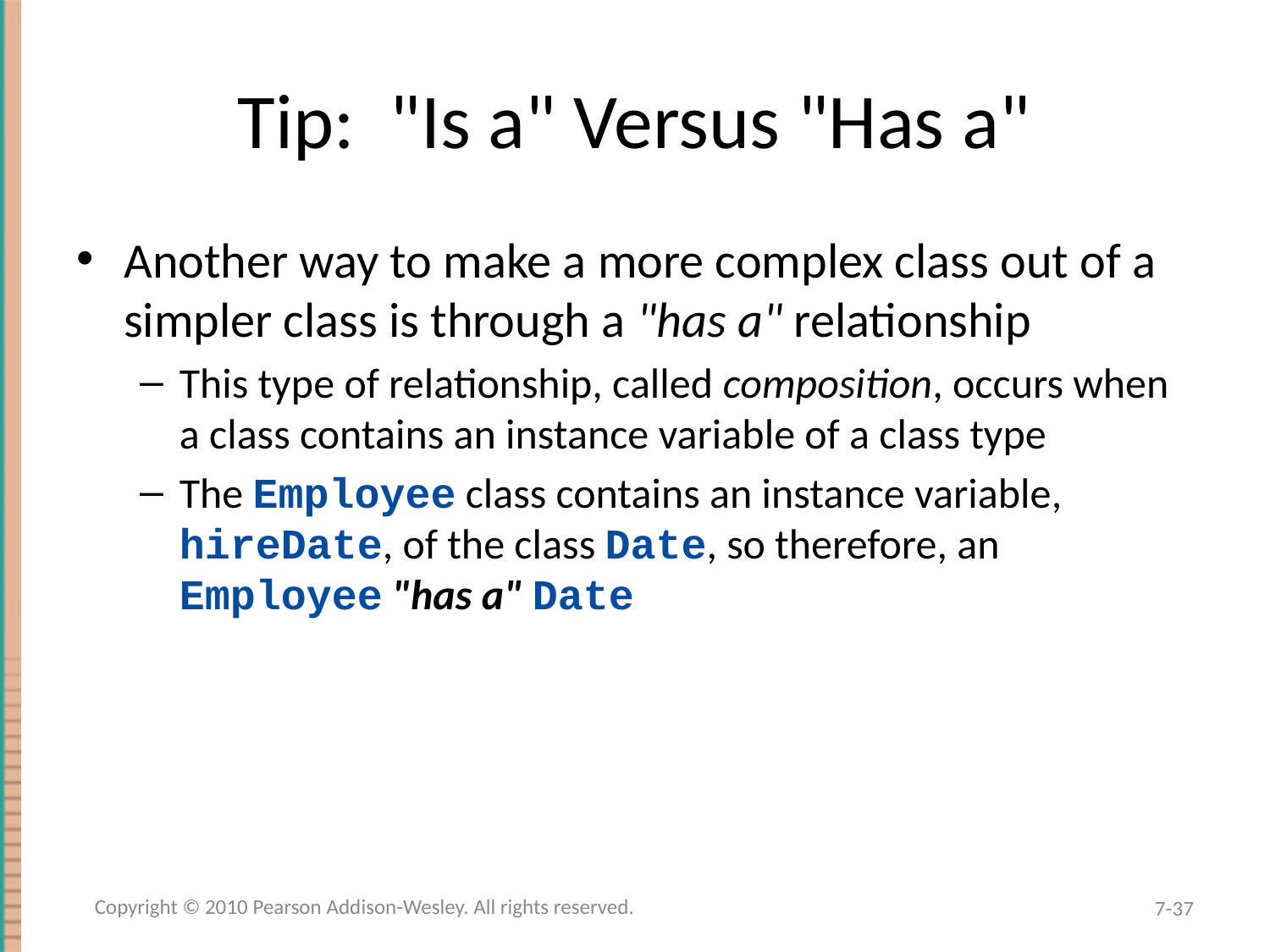

# Tip:  "Is a" Versus "Has a"
Another way to make a more complex class out of a simpler class is through a "has a" relationship
This type of relationship, called composition, occurs when a class contains an instance variable of a class type
The Employee class contains an instance variable, hireDate, of the class Date, so therefore, an Employee "has a" Date

Copyright © 2010 Pearson Addison-Wesley. All rights reserved.
7-37